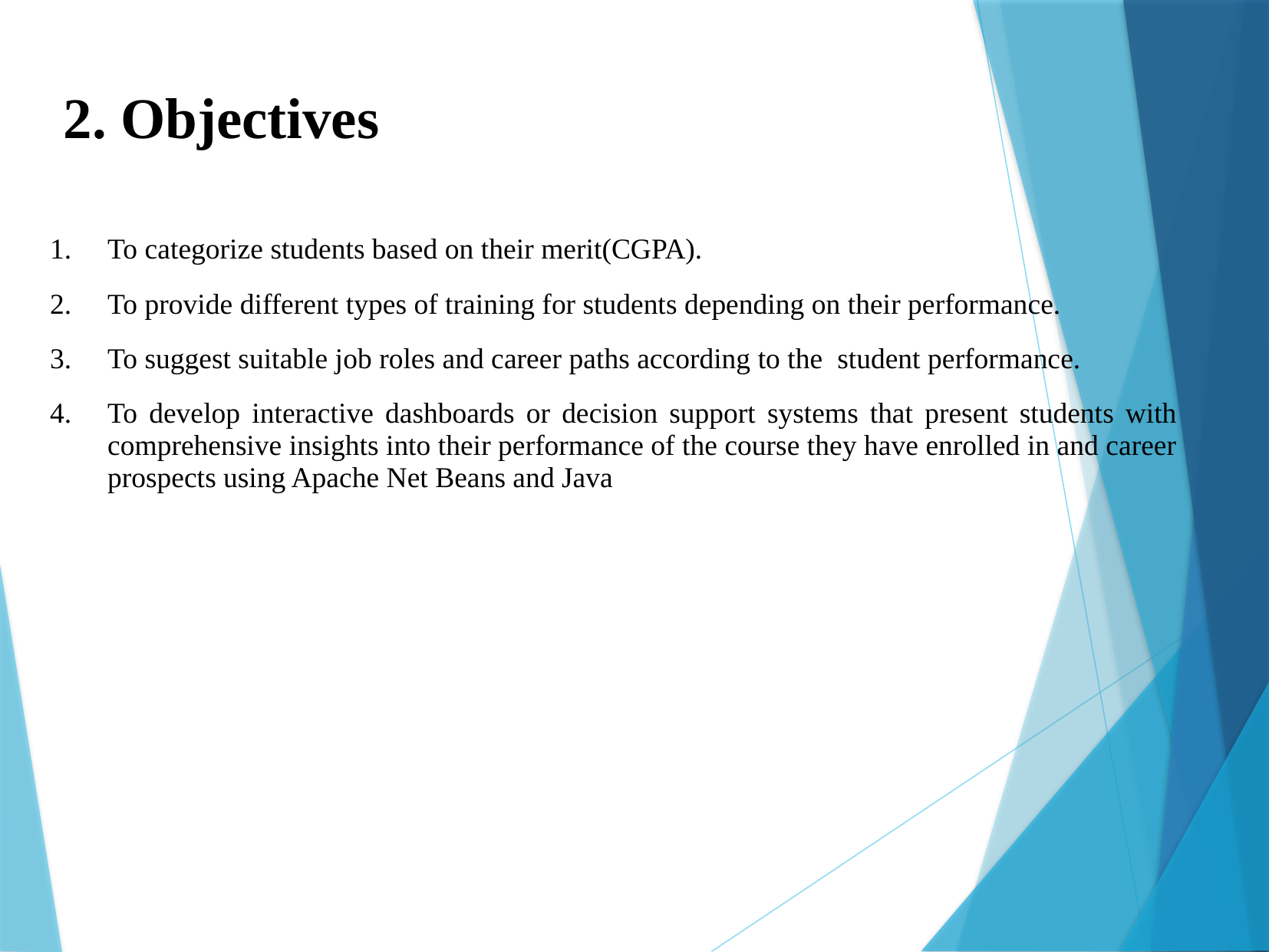

2. Objectives
To categorize students based on their merit(CGPA).
To provide different types of training for students depending on their performance.
To suggest suitable job roles and career paths according to the  student performance.
To develop interactive dashboards or decision support systems that present students with comprehensive insights into their performance of the course they have enrolled in and career prospects using Apache Net Beans and Java